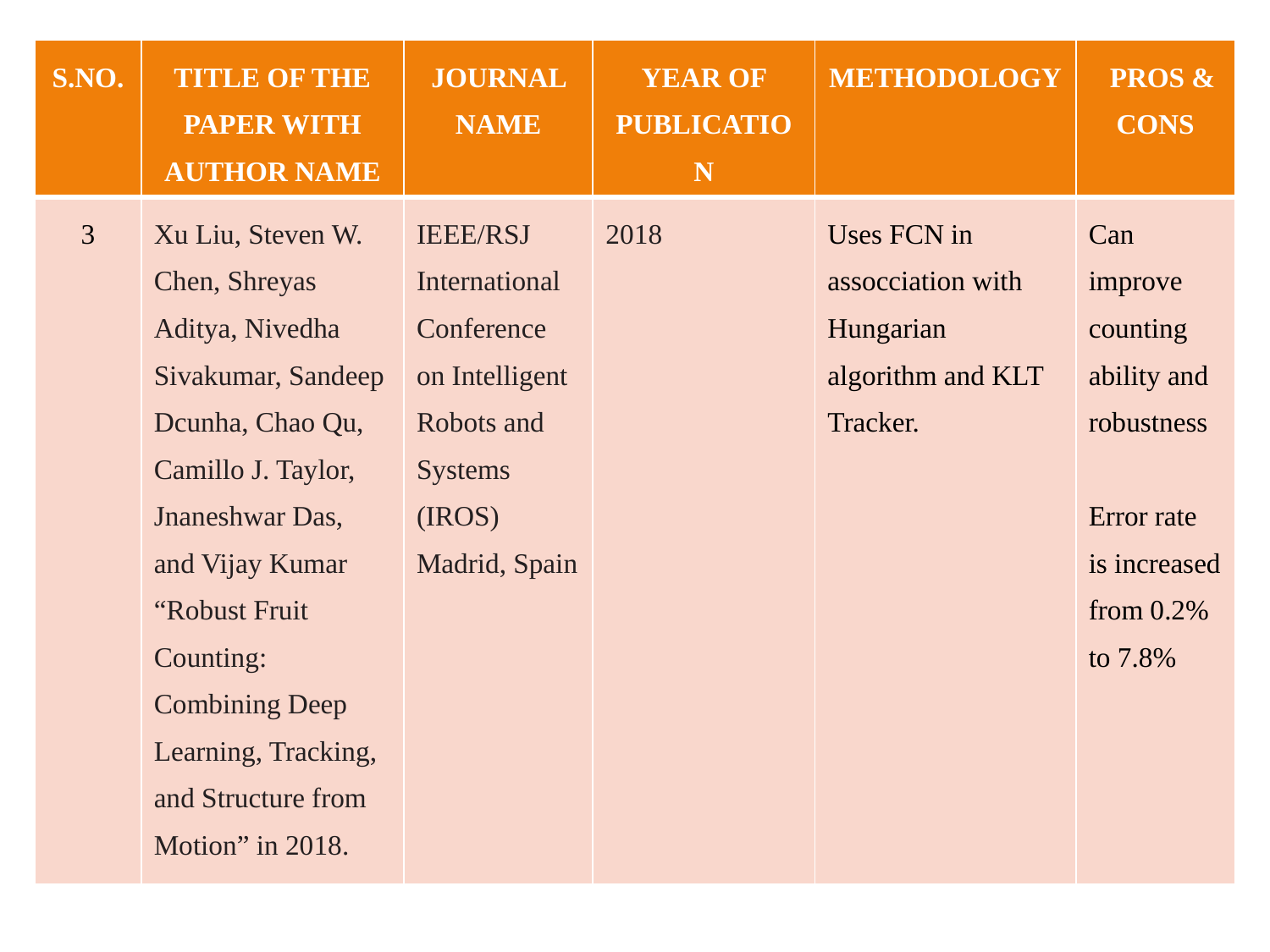

#
| S.NO. | TITLE OF THE PAPER WITH AUTHOR NAME | JOURNAL NAME | YEAR OF PUBLICATION | METHODOLOGY | PROS & CONS |
| --- | --- | --- | --- | --- | --- |
| 3 | Xu Liu, Steven W. Chen, Shreyas Aditya, Nivedha Sivakumar, Sandeep Dcunha, Chao Qu, Camillo J. Taylor, Jnaneshwar Das, and Vijay Kumar “Robust Fruit Counting: Combining Deep Learning, Tracking, and Structure from Motion” in 2018. | IEEE/RSJ International Conference on Intelligent Robots and Systems (IROS) Madrid, Spain | 2018 | Uses FCN in assocciation with Hungarian algorithm and KLT Tracker. | Can improve counting ability and robustness Error rate is increased from 0.2% to 7.8% |